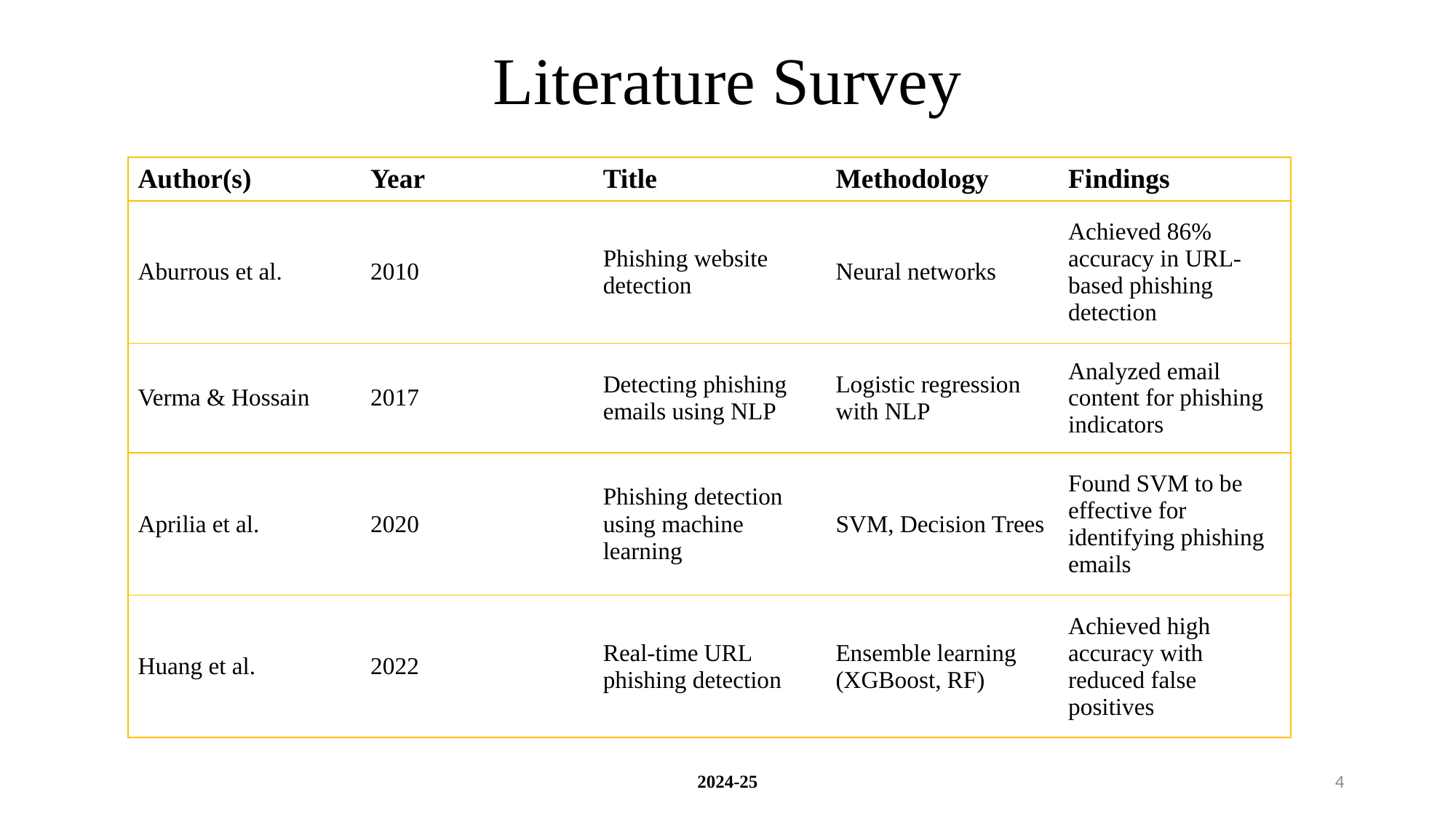

# Literature Survey
| Author(s) | Year | Title | Methodology | Findings |
| --- | --- | --- | --- | --- |
| Aburrous et al. | 2010 | Phishing website detection | Neural networks | Achieved 86% accuracy in URL-based phishing detection |
| Verma & Hossain | 2017 | Detecting phishing emails using NLP | Logistic regression with NLP | Analyzed email content for phishing indicators |
| Aprilia et al. | 2020 | Phishing detection using machine learning | SVM, Decision Trees | Found SVM to be effective for identifying phishing emails |
| Huang et al. | 2022 | Real-time URL phishing detection | Ensemble learning (XGBoost, RF) | Achieved high accuracy with reduced false positives |
2024-25
4